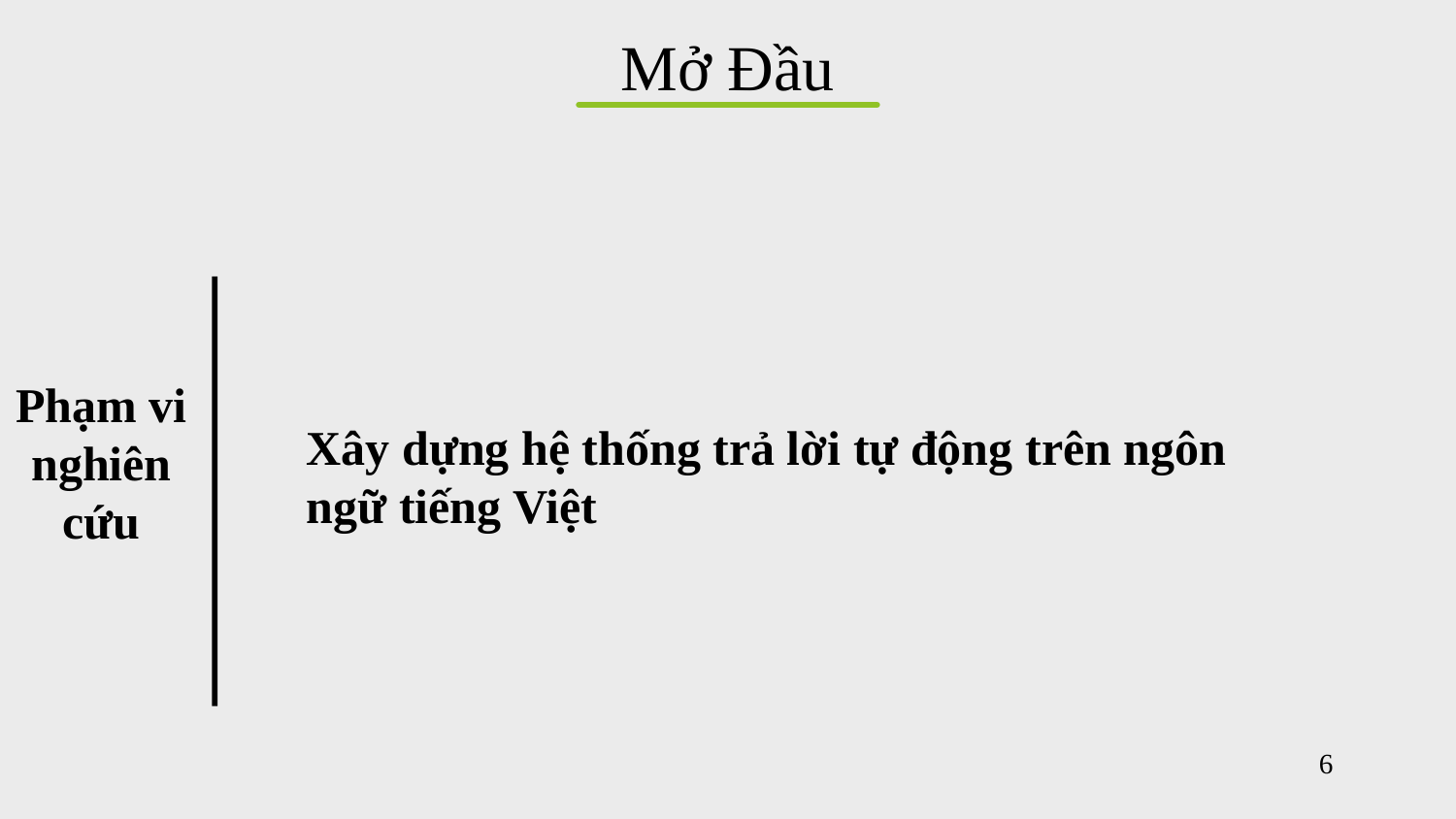

Mở Đầu

Phạm vi nghiên cứu
Xây dựng hệ thống trả lời tự động trên ngôn ngữ tiếng Việt
6